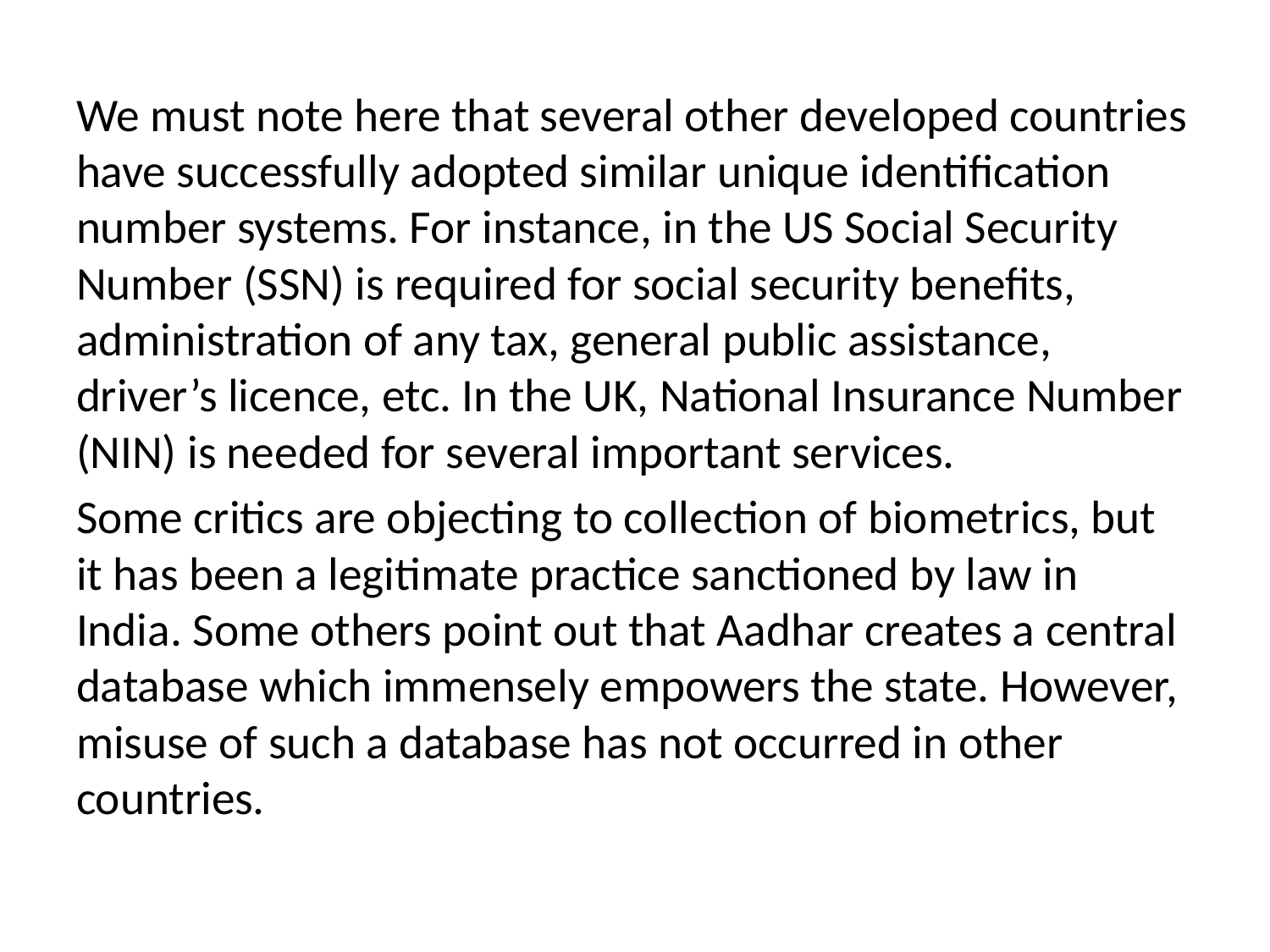

We must note here that several other developed countries have successfully adopted similar unique identification number systems. For instance, in the US Social Security Number (SSN) is required for social security benefits, administration of any tax, general public assistance, driver’s licence, etc. In the UK, National Insurance Number (NIN) is needed for several important services.
Some critics are objecting to collection of biometrics, but it has been a legitimate practice sanctioned by law in India. Some others point out that Aadhar creates a central database which immensely empowers the state. However, misuse of such a database has not occurred in other countries.